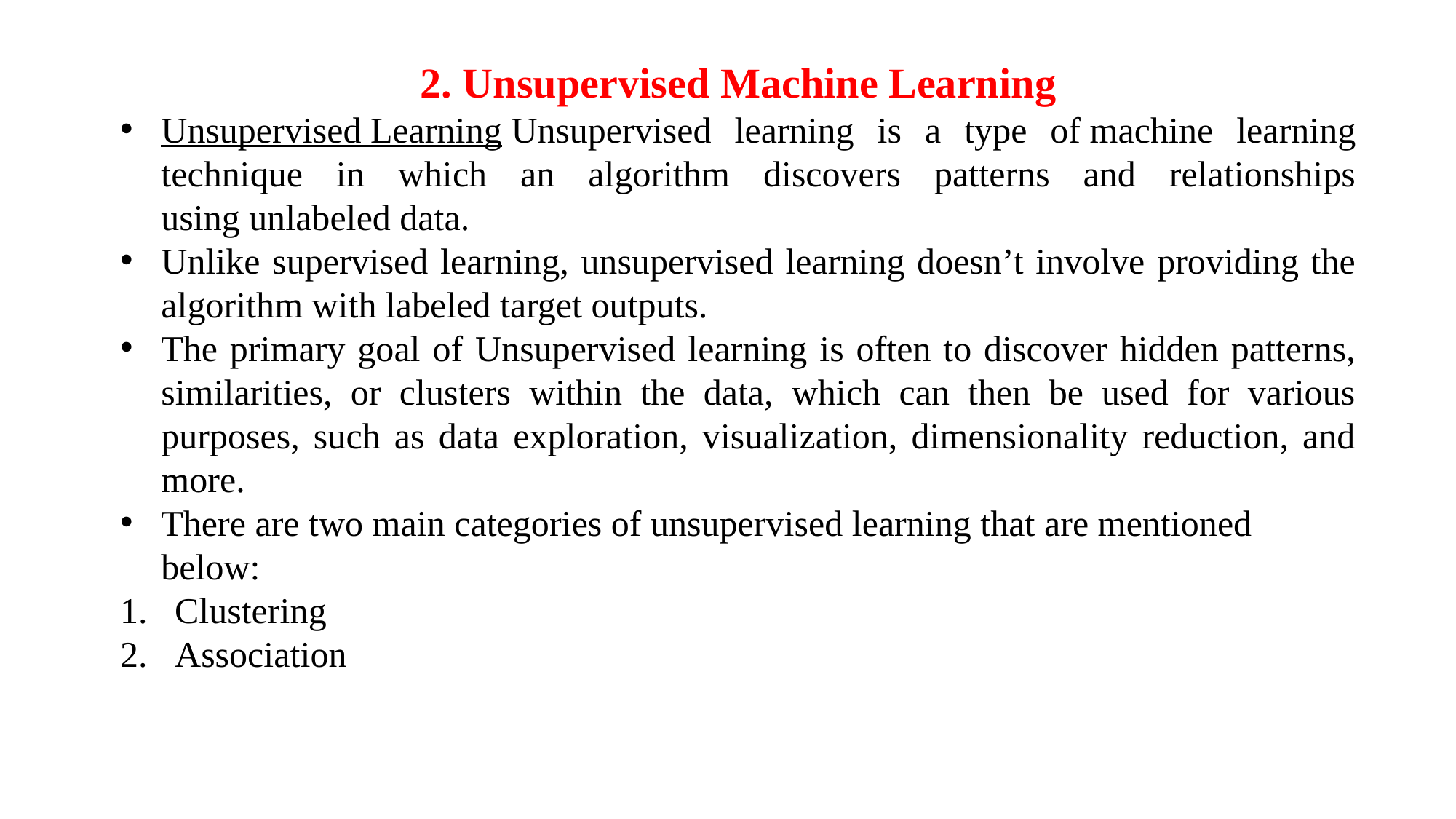

2. Unsupervised Machine Learning
Unsupervised Learning Unsupervised learning is a type of machine learning technique in which an algorithm discovers patterns and relationships using unlabeled data.
Unlike supervised learning, unsupervised learning doesn’t involve providing the algorithm with labeled target outputs.
The primary goal of Unsupervised learning is often to discover hidden patterns, similarities, or clusters within the data, which can then be used for various purposes, such as data exploration, visualization, dimensionality reduction, and more.
There are two main categories of unsupervised learning that are mentioned below:
Clustering
Association